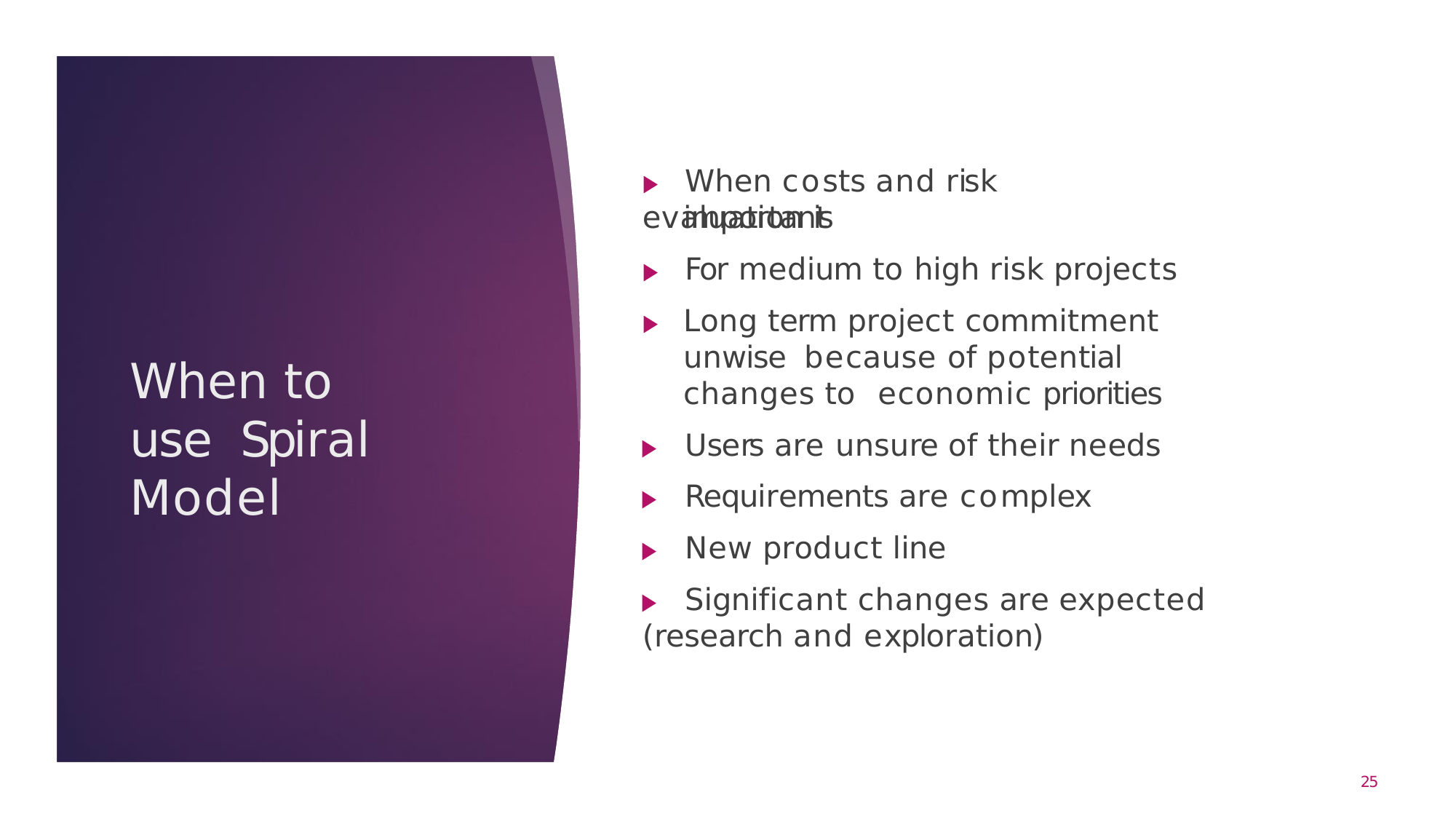

# ▶	When costs and risk evaluation is
important
▶	For medium to high risk projects
▶	Long term project commitment unwise  because of potential changes to  economic priorities
▶	Users are unsure of their needs
▶	Requirements are complex
▶	New product line
▶	Significant changes are expected
(research and exploration)
When to use  Spiral Model
25